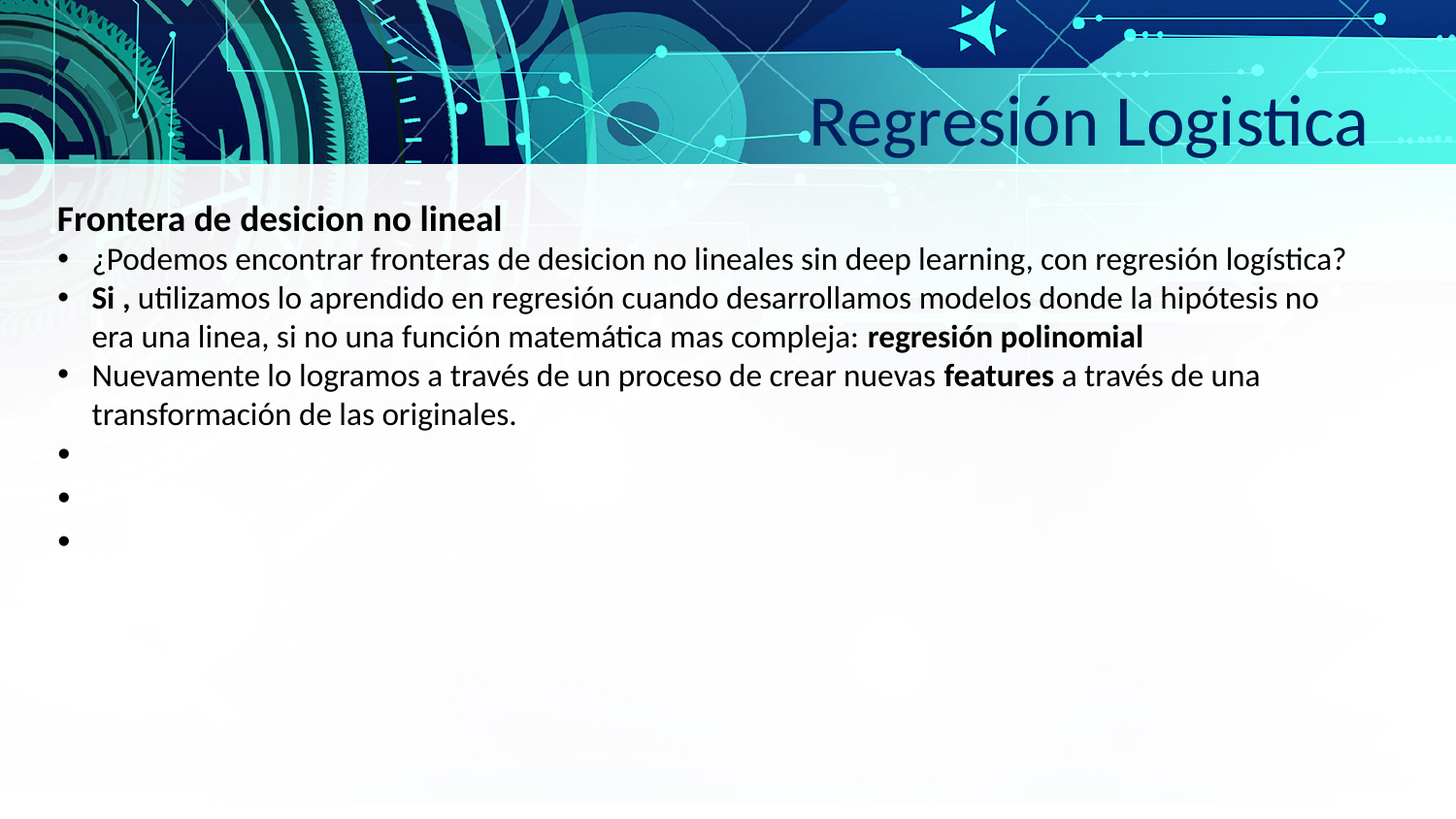

Regresión Logistica
Frontera de desicion no lineal
¿Podemos encontrar fronteras de desicion no lineales sin deep learning, con regresión logística?
Si , utilizamos lo aprendido en regresión cuando desarrollamos modelos donde la hipótesis no era una linea, si no una función matemática mas compleja: regresión polinomial
Nuevamente lo logramos a través de un proceso de crear nuevas features a través de una transformación de las originales.